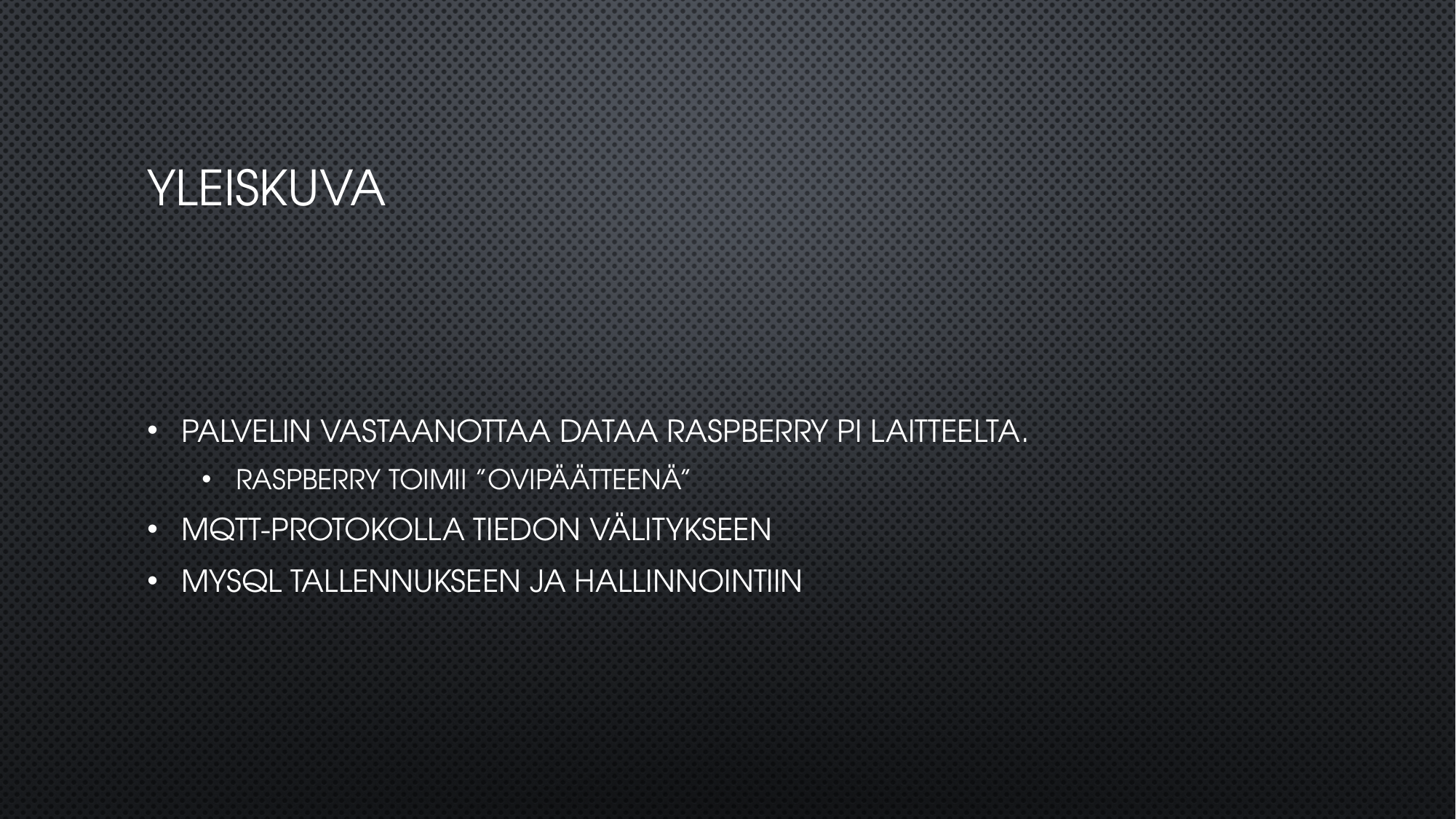

# Yleiskuva
Palvelin vastaanottaa dataa Raspberry Pi laitteelta.
Raspberry toimii ”ovipäätteenä”
MQTT-protokolla tiedon välitykseen
MySQL tallennukseen ja hallinnointiin